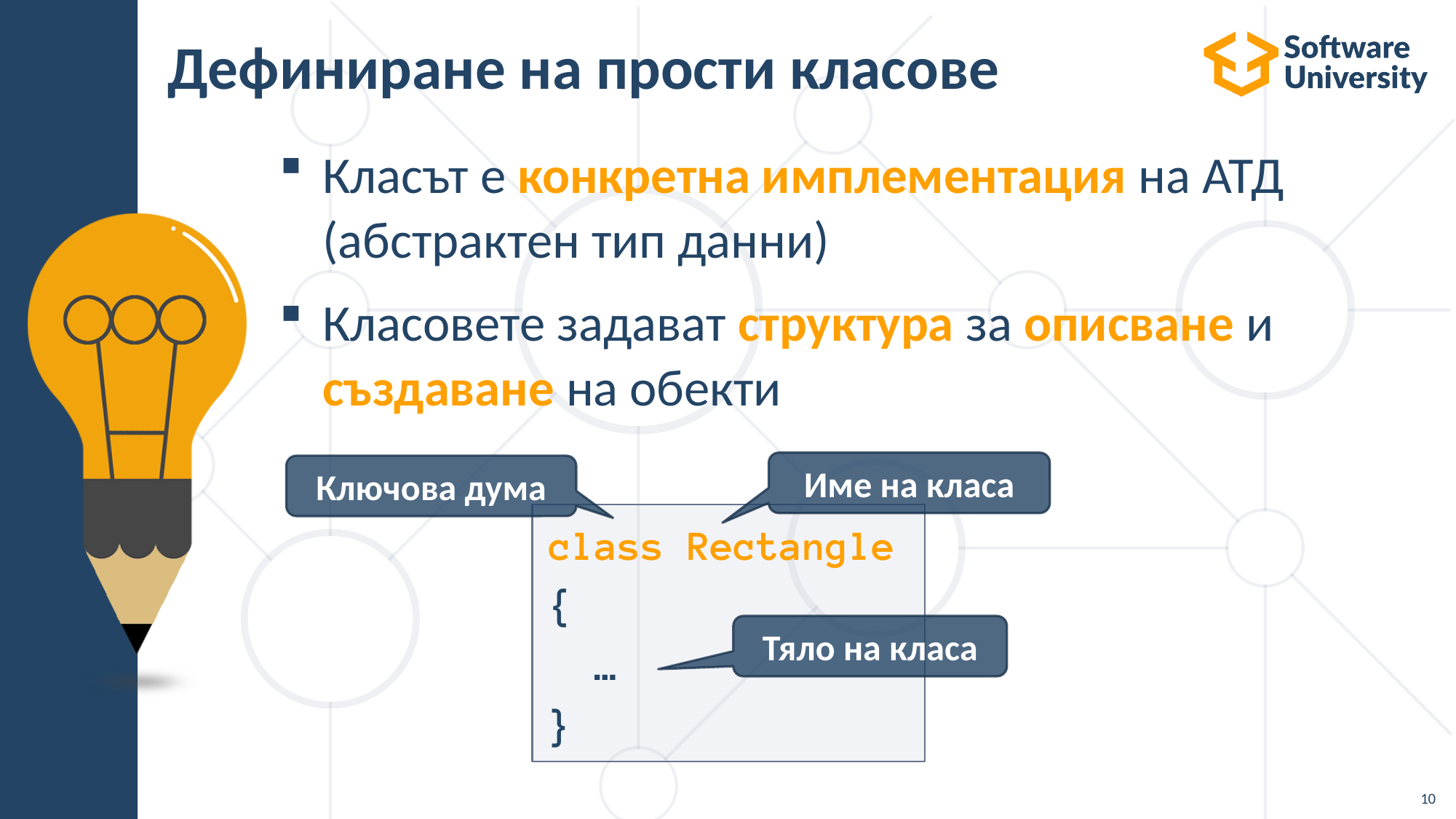

# Дефиниране на прости класове
Класът е конкретна имплементация на АТД (абстрактен тип данни)
Класовете задават структура за описване и
създаване на обекти
Име на класа
Ключова дума
class Rectangle
{
  …
}
Тяло на класа
10